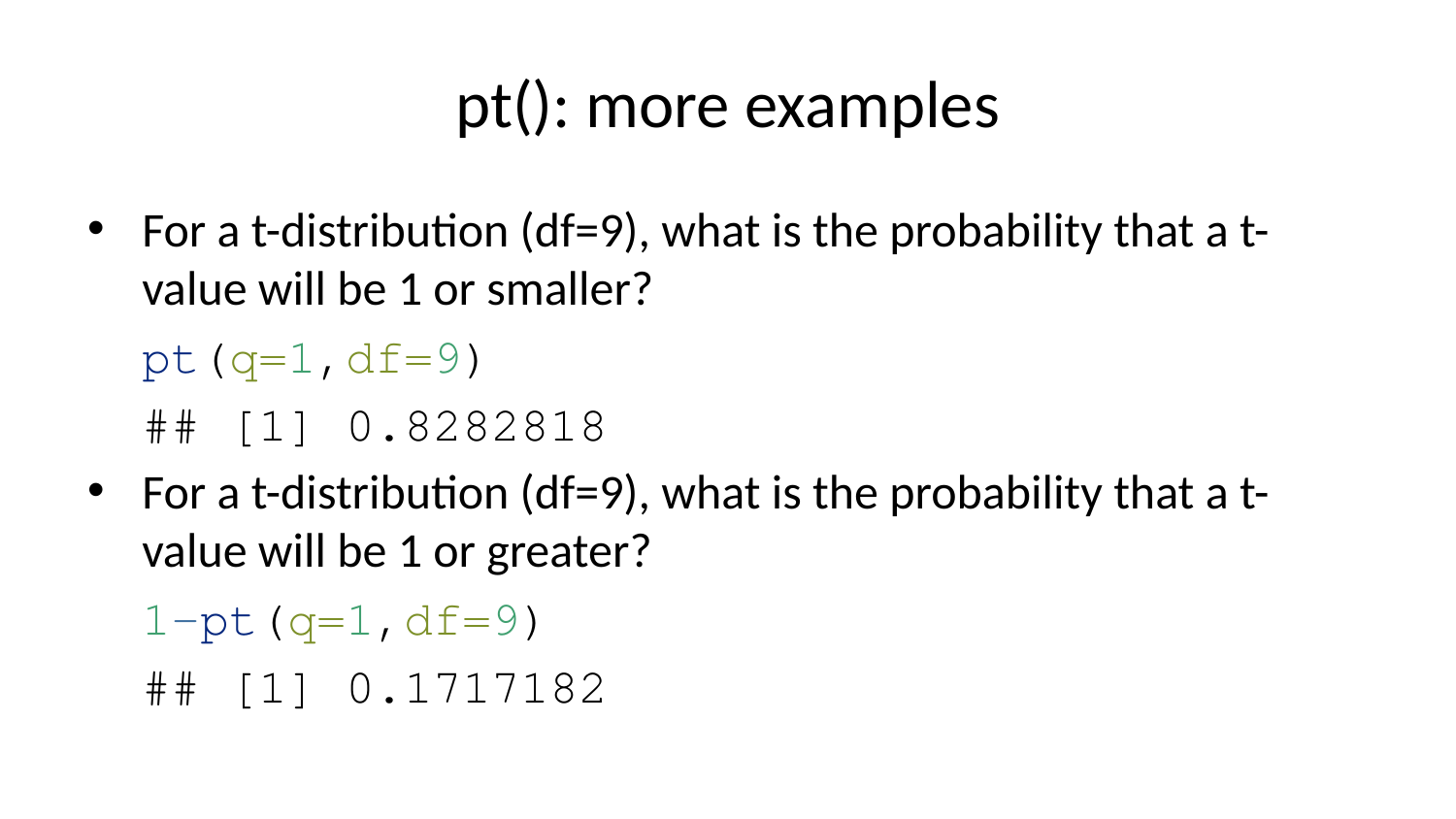

# pt(): more examples
For a t-distribution (df=9), what is the probability that a t-value will be 1 or smaller?
pt(q=1,df=9)
## [1] 0.8282818
For a t-distribution (df=9), what is the probability that a t-value will be 1 or greater?
1-pt(q=1,df=9)
## [1] 0.1717182